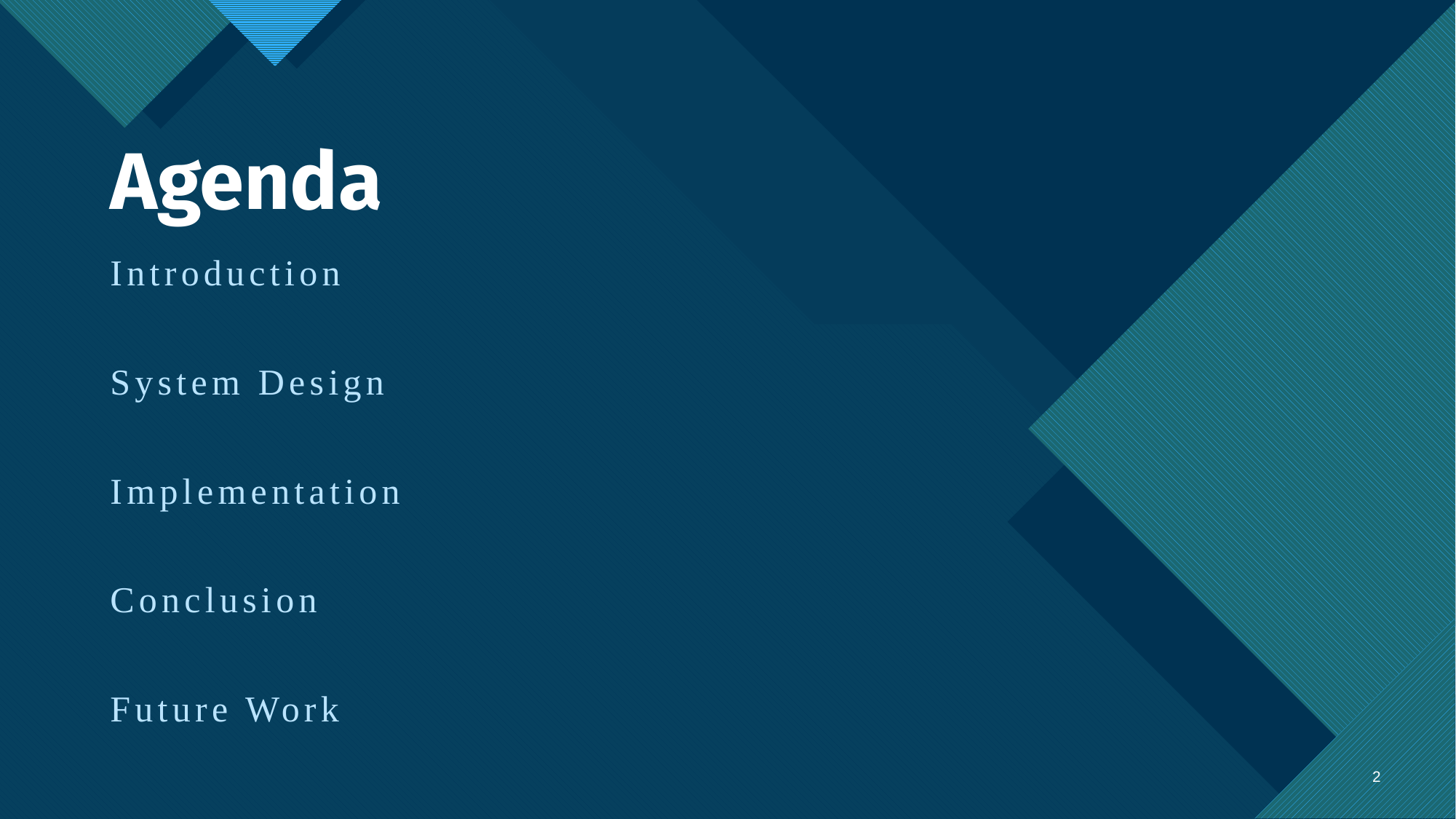

# Agenda
Introduction

System Design

Implementation

Conclusion

Future Work

2